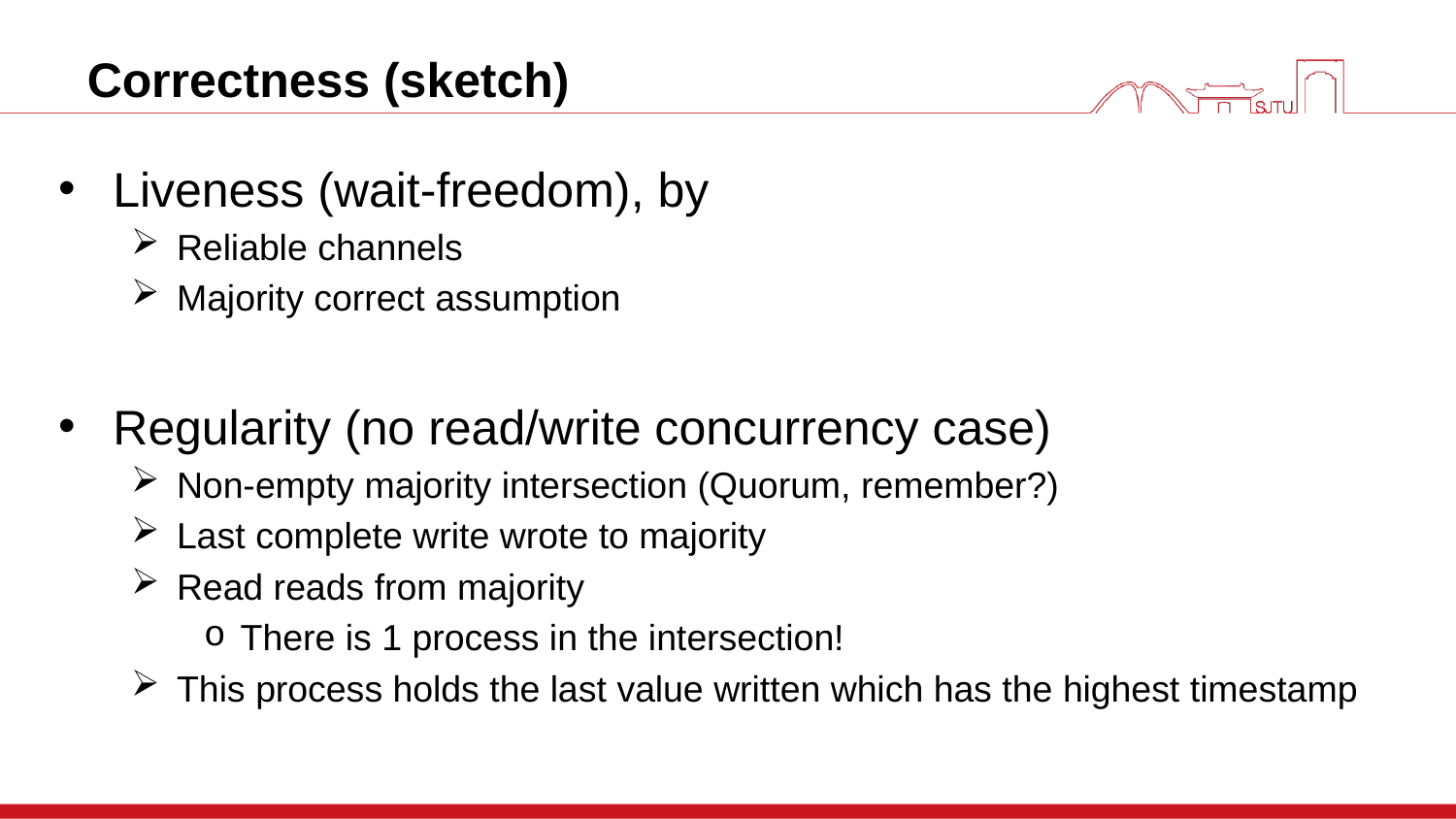

# Correctness (sketch)
Liveness (wait-freedom), by
Reliable channels
Majority correct assumption

Regularity (no read/write concurrency case)
Non-empty majority intersection (Quorum, remember?)
Last complete write wrote to majority
Read reads from majority
There is 1 process in the intersection!
This process holds the last value written which has the highest timestamp